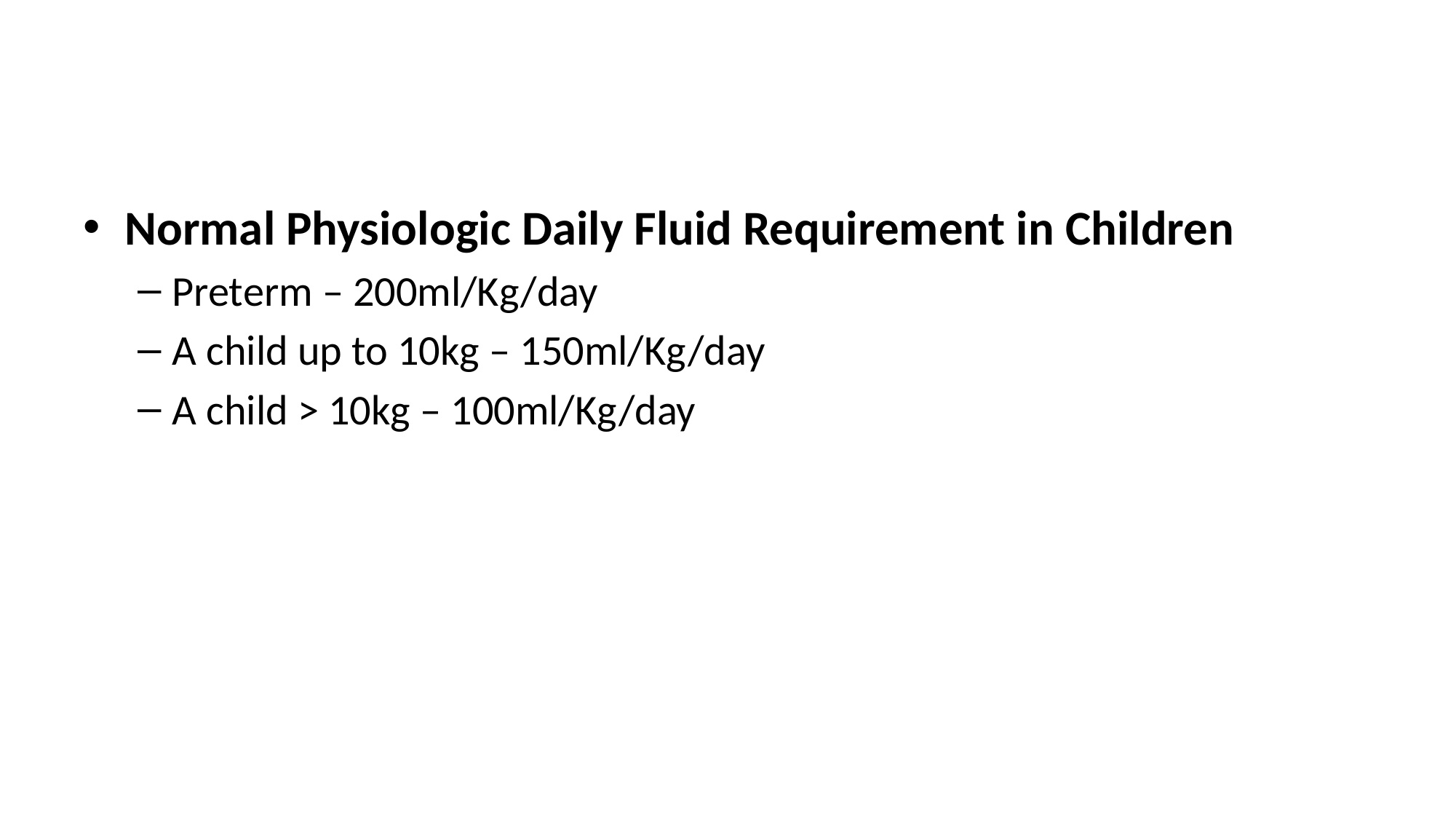

#
Normal Physiologic Daily Fluid Requirement in Children
Preterm – 200ml/Kg/day
A child up to 10kg – 150ml/Kg/day
A child > 10kg – 100ml/Kg/day